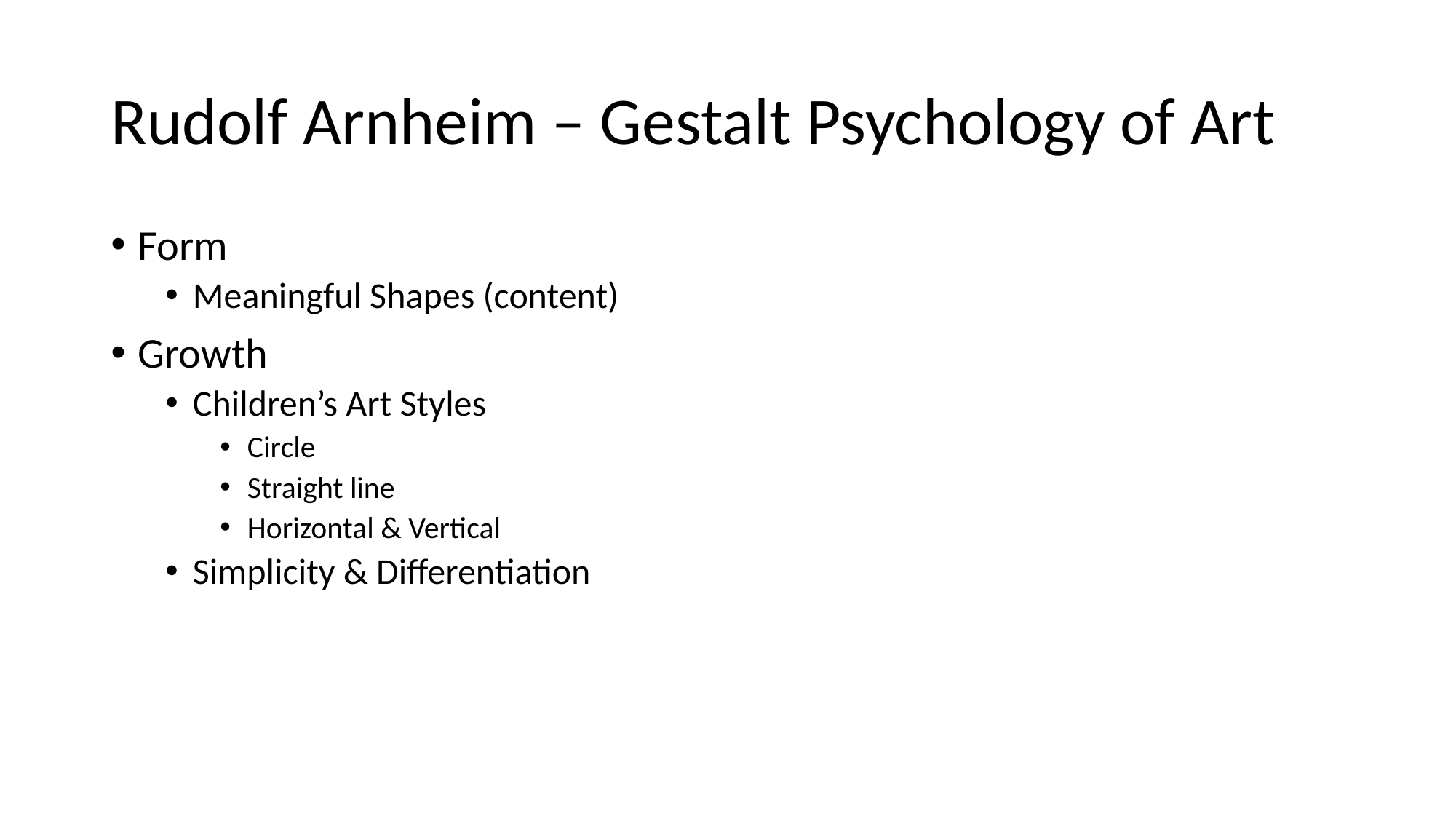

# Rudolf Arnheim – Gestalt Psychology of Art
Form
Meaningful Shapes (content)
Growth
Children’s Art Styles
Circle
Straight line
Horizontal & Vertical
Simplicity & Differentiation